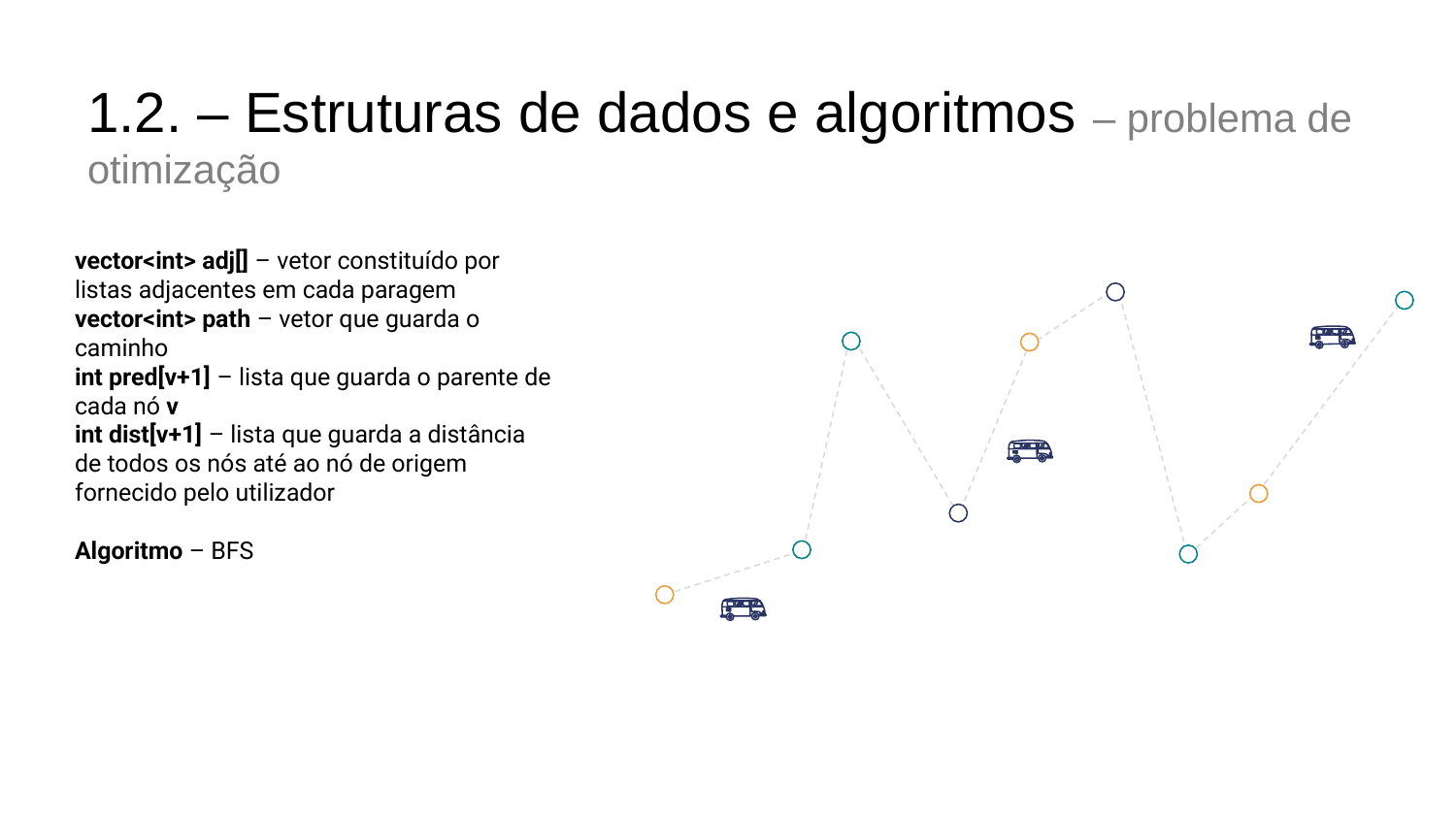

# 1.2. – Estruturas de dados e algoritmos – problema de otimização
vector<int> adj[] – vetor constituído por listas adjacentes em cada paragem
vector<int> path – vetor que guarda o caminho
int pred[v+1] – lista que guarda o parente de cada nó v
int dist[v+1] – lista que guarda a distância de todos os nós até ao nó de origem fornecido pelo utilizador
Algoritmo – BFS
!

!